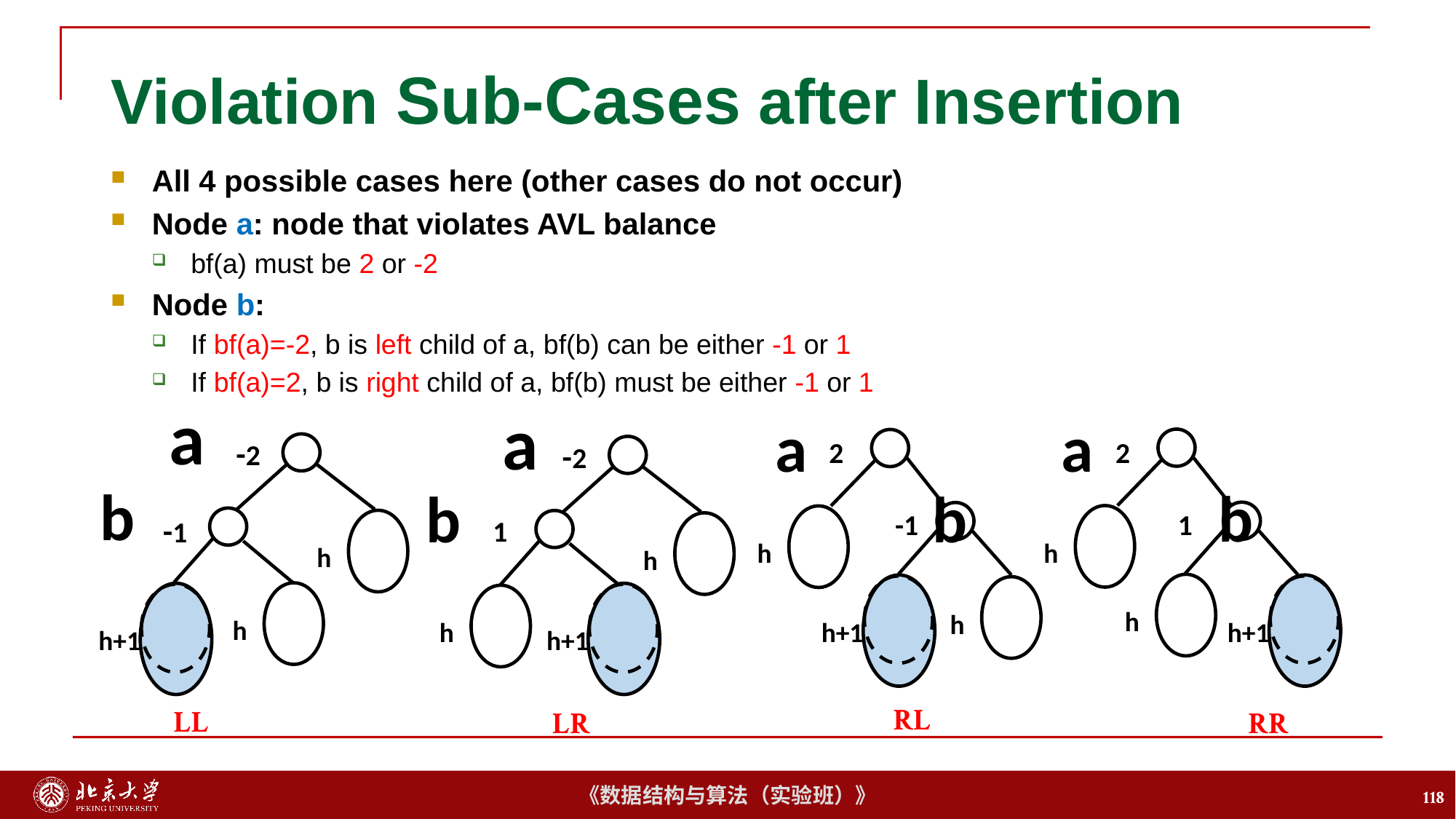

# Violation Sub-Cases after Insertion
All 4 possible cases here (other cases do not occur)
Node a: node that violates AVL balance
bf(a) must be 2 or -2
Node b:
If bf(a)=-2, b is left child of a, bf(b) can be either -1 or 1
If bf(a)=2, b is right child of a, bf(b) must be either -1 or 1

a
a
a
a
-2
2
2

-2

b
b
b
b
1
-1

-1

1

h
h

h
h

h
h
h
h+1
h+1
h
h+1
h+1
RL
LL
RR
LR
118